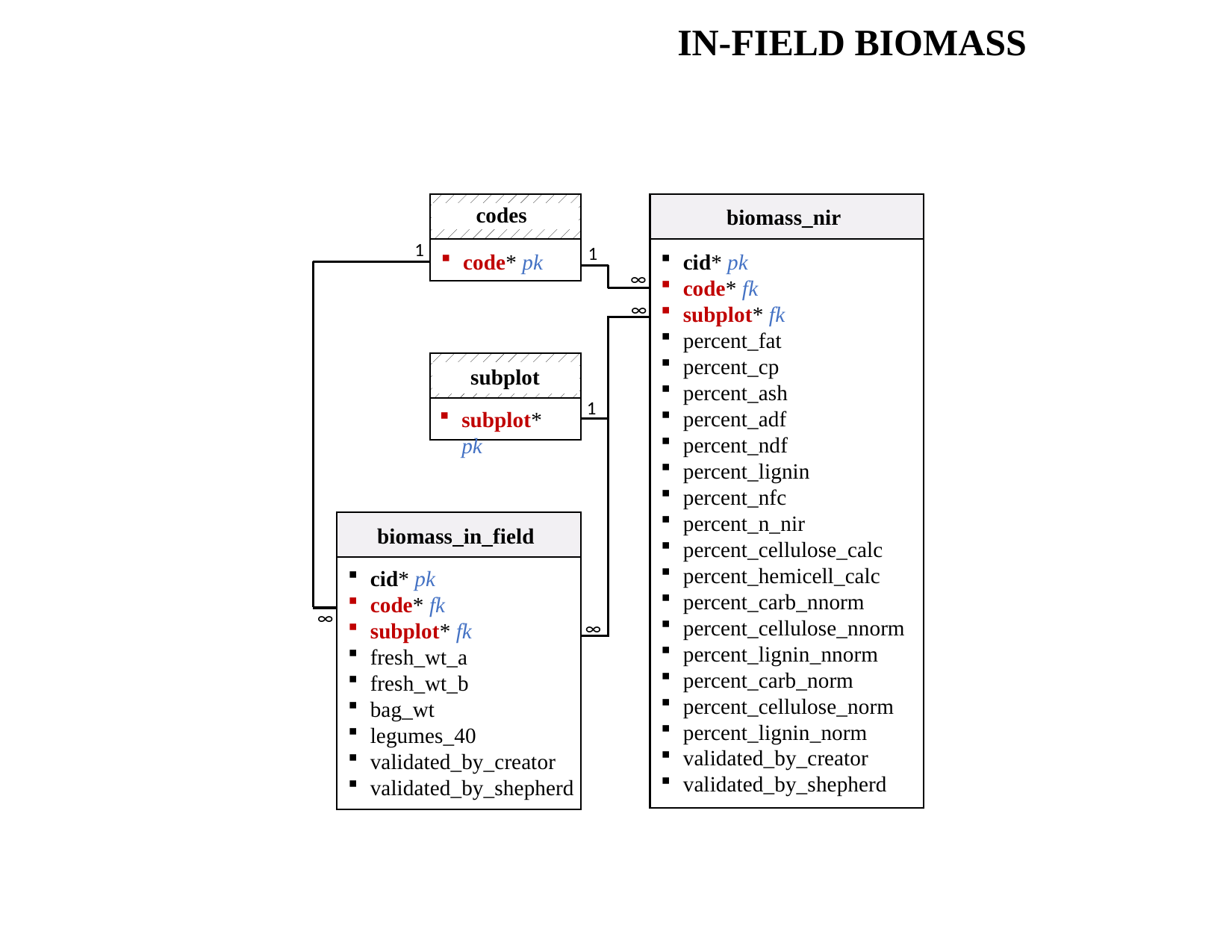

In-Field Biomass

codes

code* pk

biomass_nir

cid* pk
code* fk
subplot* fk
percent_fat
percent_cp
percent_ash
percent_adf
percent_ndf
percent_lignin
percent_nfc
percent_n_nir
percent_cellulose_calc
percent_hemicell_calc
percent_carb_nnorm
percent_cellulose_nnorm
percent_lignin_nnorm
percent_carb_norm
percent_cellulose_norm
percent_lignin_norm
validated_by_creator
validated_by_shepherd
1
1
∞
∞

subplot

subplot* pk
1

biomass_in_field

cid* pk
code* fk
subplot* fk
fresh_wt_a
fresh_wt_b
bag_wt
legumes_40
validated_by_creator
validated_by_shepherd
∞
∞